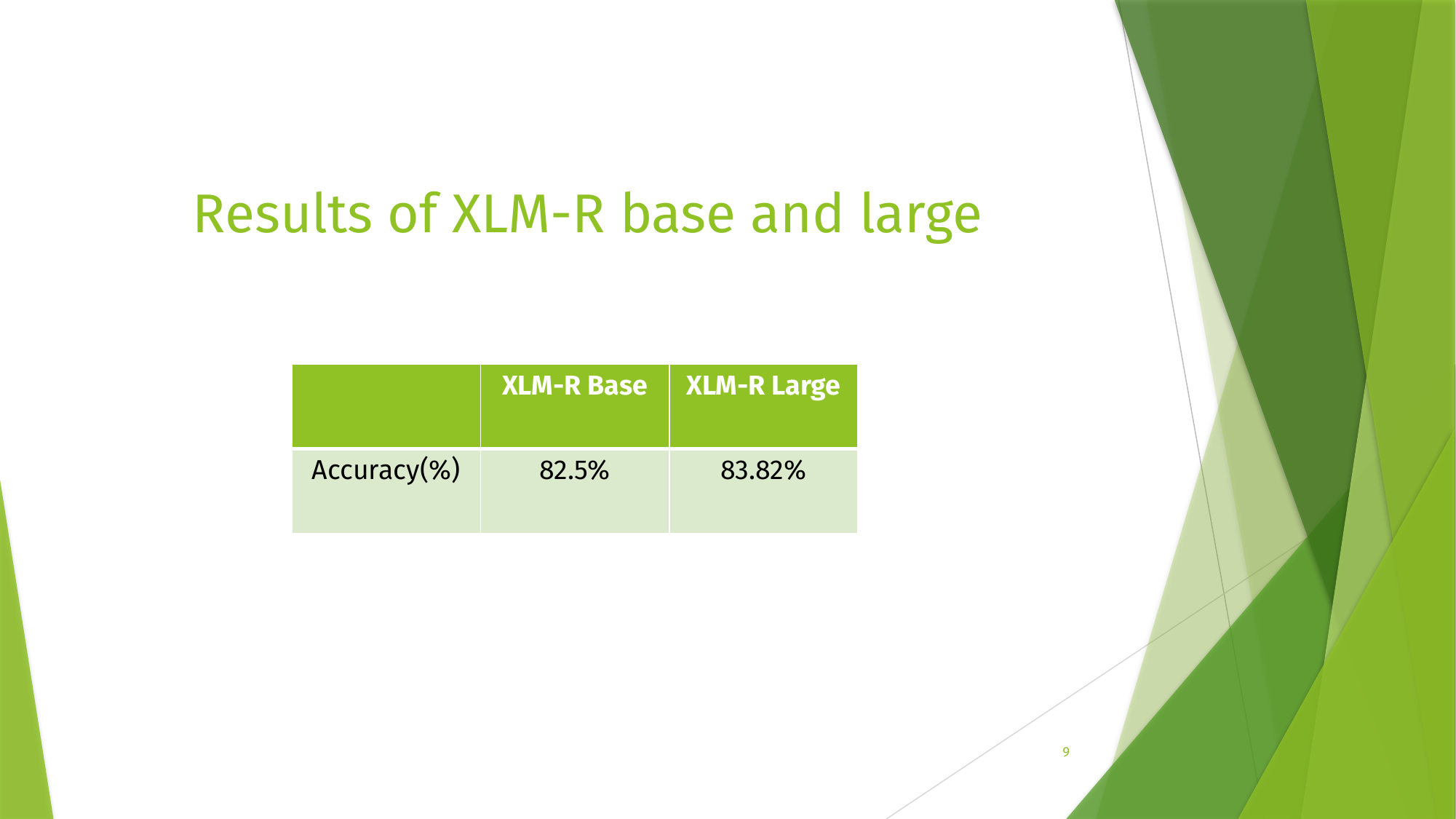

# Results of XLM-R base and large
|  | XLM-R Base | XLM-R Large |
| --- | --- | --- |
| Accuracy(%) | 82.5% | 83.82% |
9